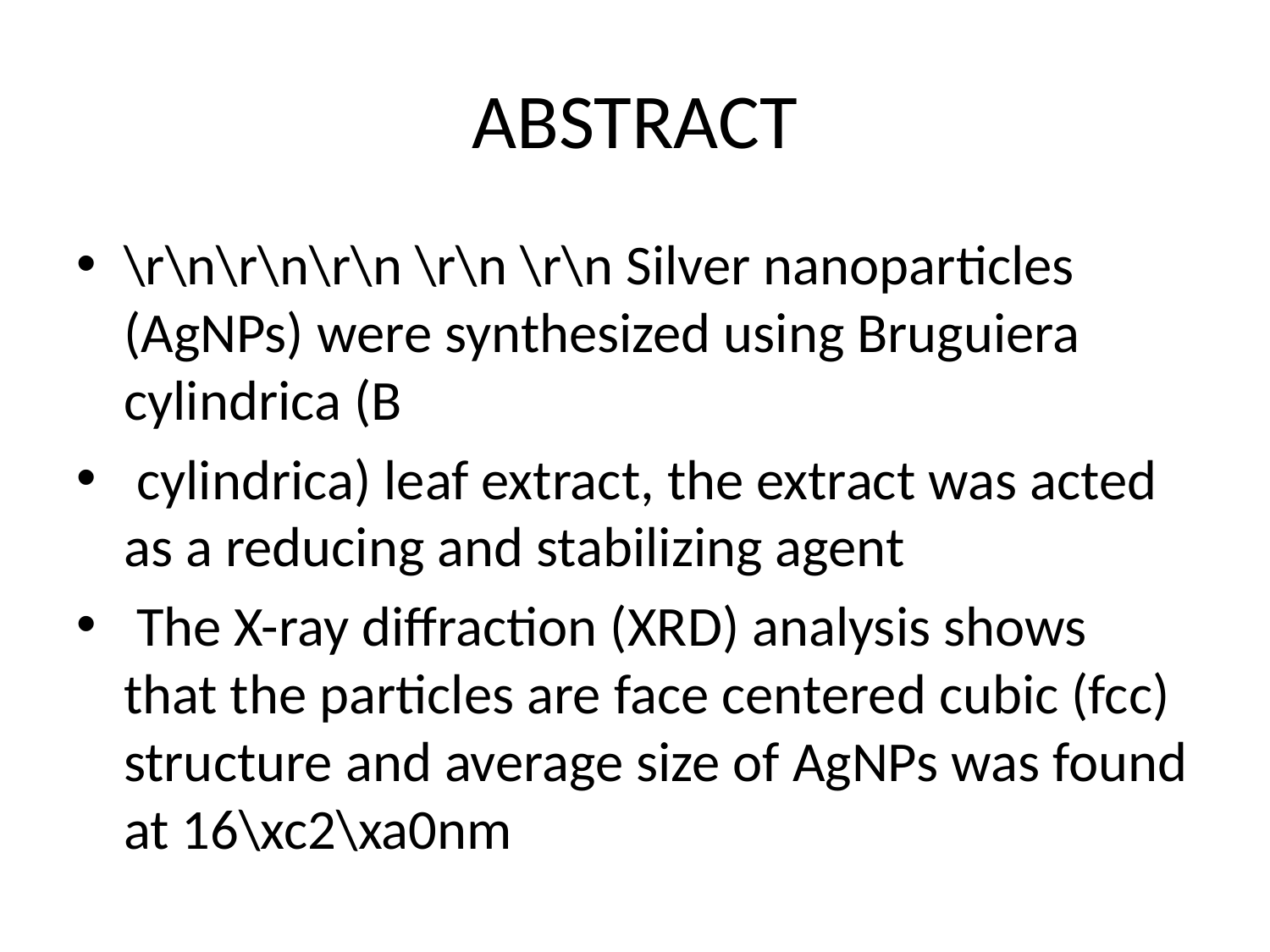

# ABSTRACT
\r\n\r\n\r\n \r\n \r\n Silver nanoparticles (AgNPs) were synthesized using Bruguiera cylindrica (B
 cylindrica) leaf extract, the extract was acted as a reducing and stabilizing agent
 The X-ray diffraction (XRD) analysis shows that the particles are face centered cubic (fcc) structure and average size of AgNPs was found at 16\xc2\xa0nm